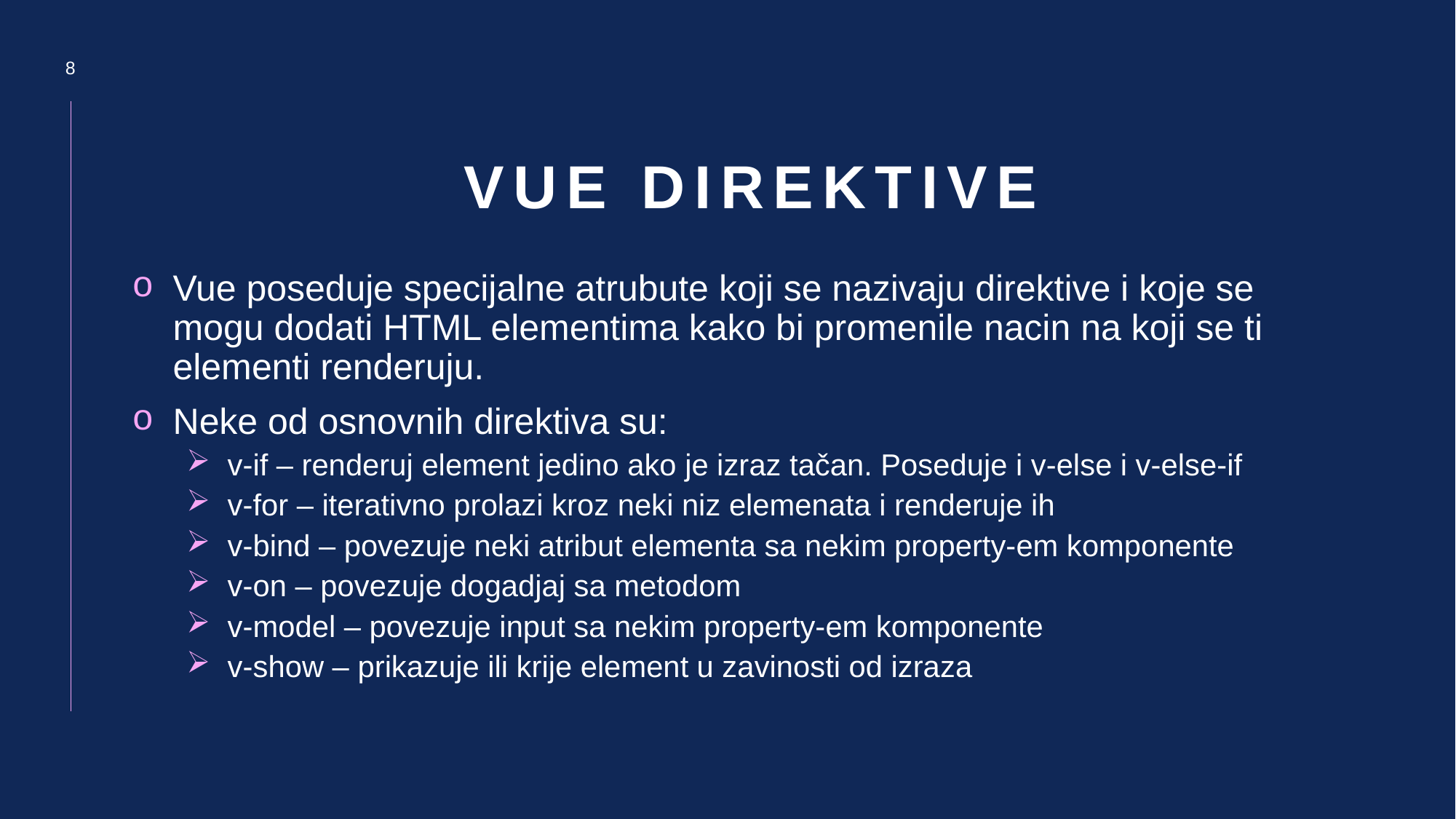

8
# Vue direktive
Vue poseduje specijalne atrubute koji se nazivaju direktive i koje se mogu dodati HTML elementima kako bi promenile nacin na koji se ti elementi renderuju.
Neke od osnovnih direktiva su:
v-if – renderuj element jedino ako je izraz tačan. Poseduje i v-else i v-else-if
v-for – iterativno prolazi kroz neki niz elemenata i renderuje ih
v-bind – povezuje neki atribut elementa sa nekim property-em komponente
v-on – povezuje dogadjaj sa metodom
v-model – povezuje input sa nekim property-em komponente
v-show – prikazuje ili krije element u zavinosti od izraza